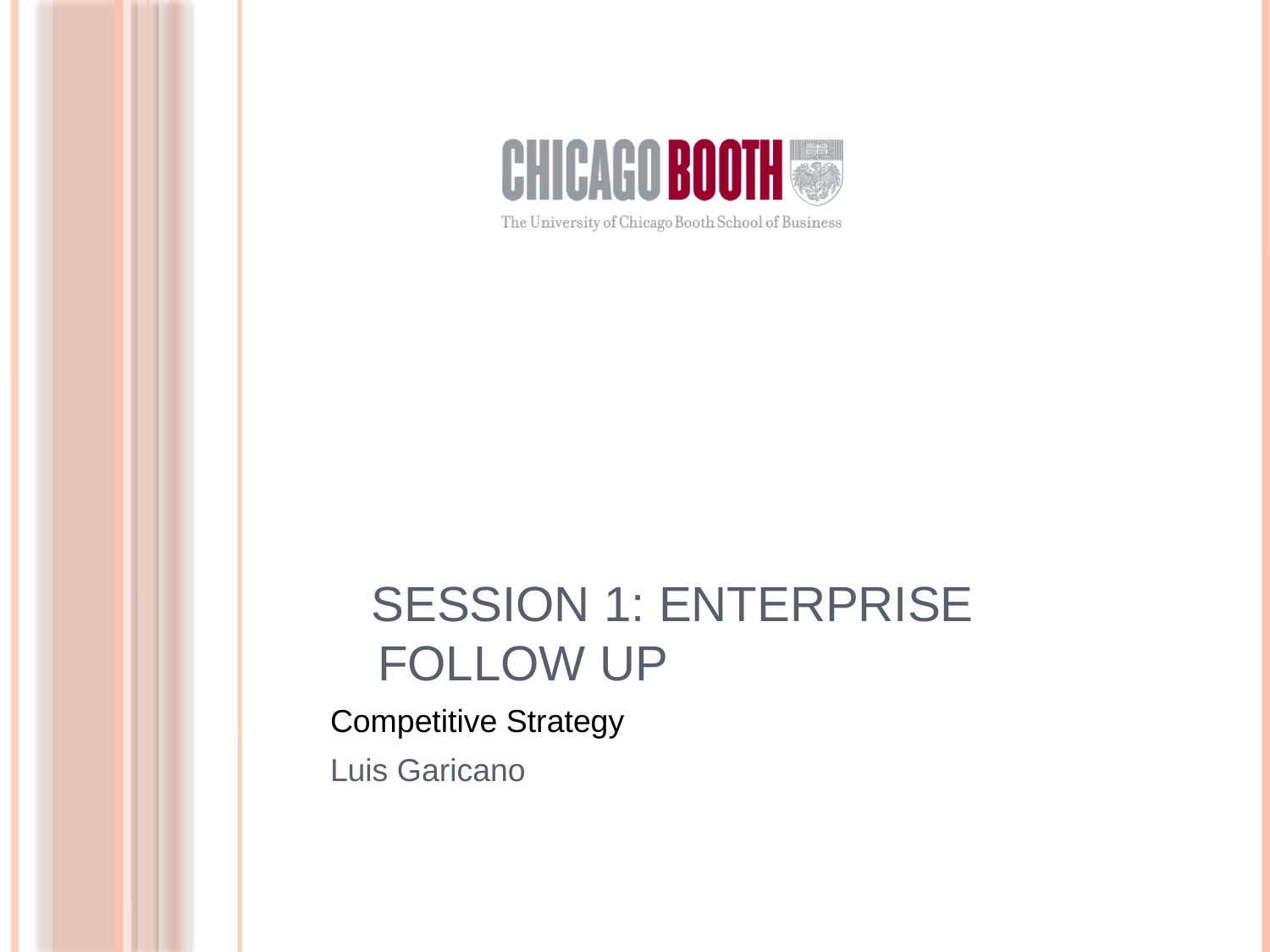

# Session 1: Enterprise Follow Up

Competitive Strategy
Luis Garicano